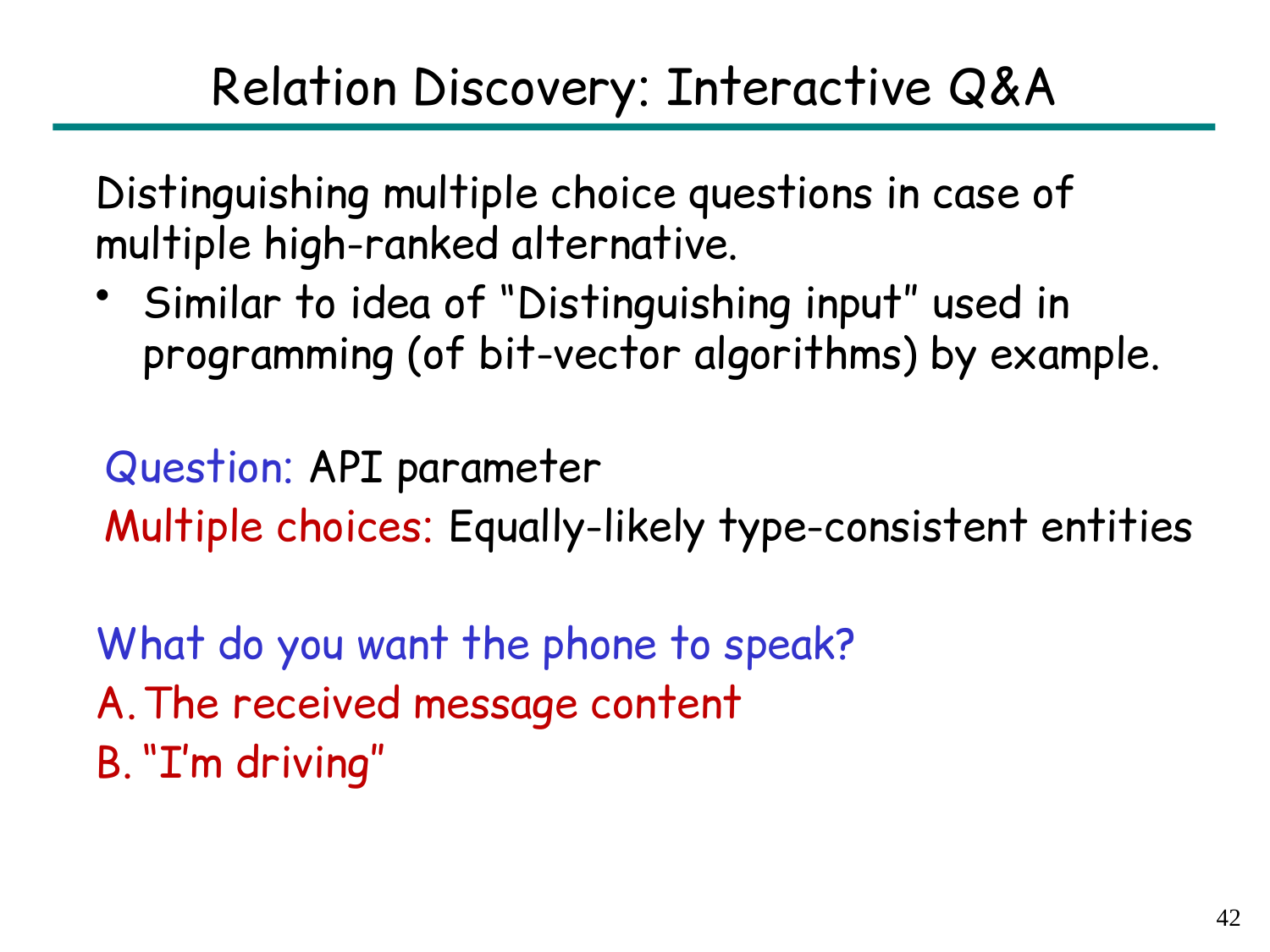

# Relation Discovery: Interactive Q&A
Distinguishing multiple choice questions in case of multiple high-ranked alternative.
Similar to idea of “Distinguishing input” used in programming (of bit-vector algorithms) by example.

Question: API parameter
Multiple choices: Equally-likely type-consistent entities

What do you want the phone to speak?
The received message content
“I’m driving”

42